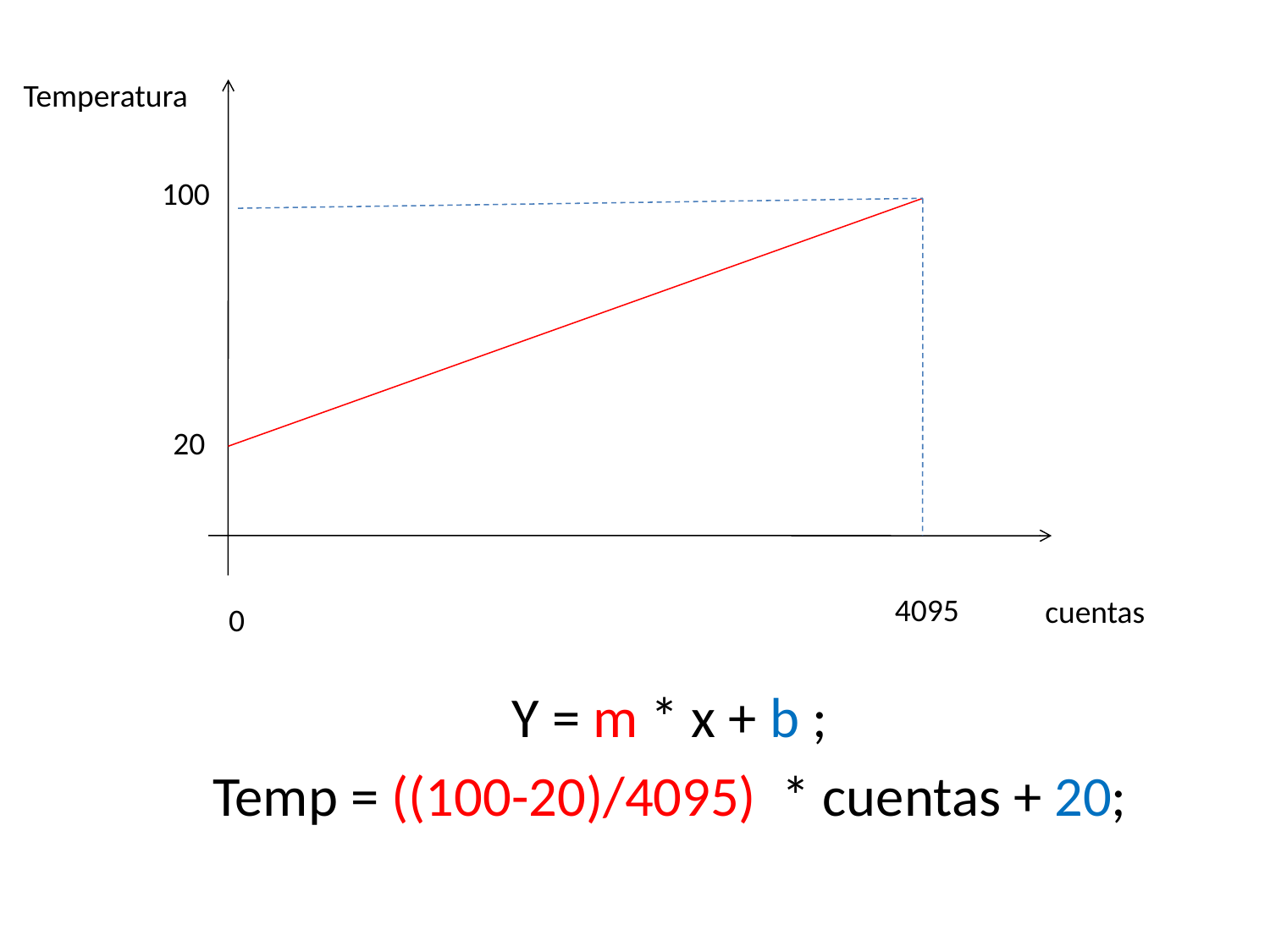

Temperatura
100
20
4095
cuentas
0
Y = m * x + b ;
Temp = ((100-20)/4095)  * cuentas + 20;